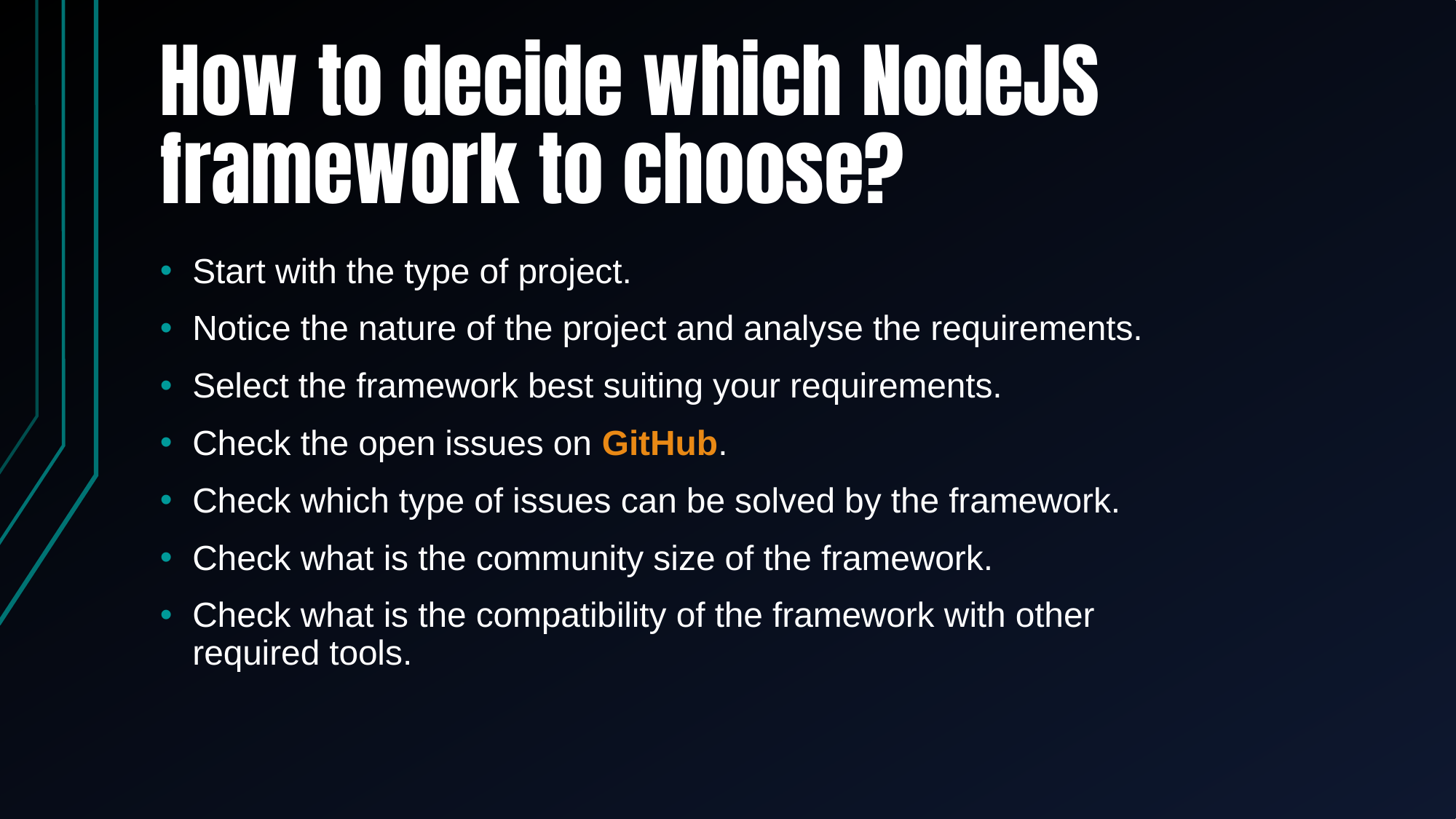

# How to decide which NodeJS framework to choose?
Start with the type of project.
Notice the nature of the project and analyse the requirements.
Select the framework best suiting your requirements.
Check the open issues on GitHub.
Check which type of issues can be solved by the framework.
Check what is the community size of the framework.
Check what is the compatibility of the framework with other required tools.